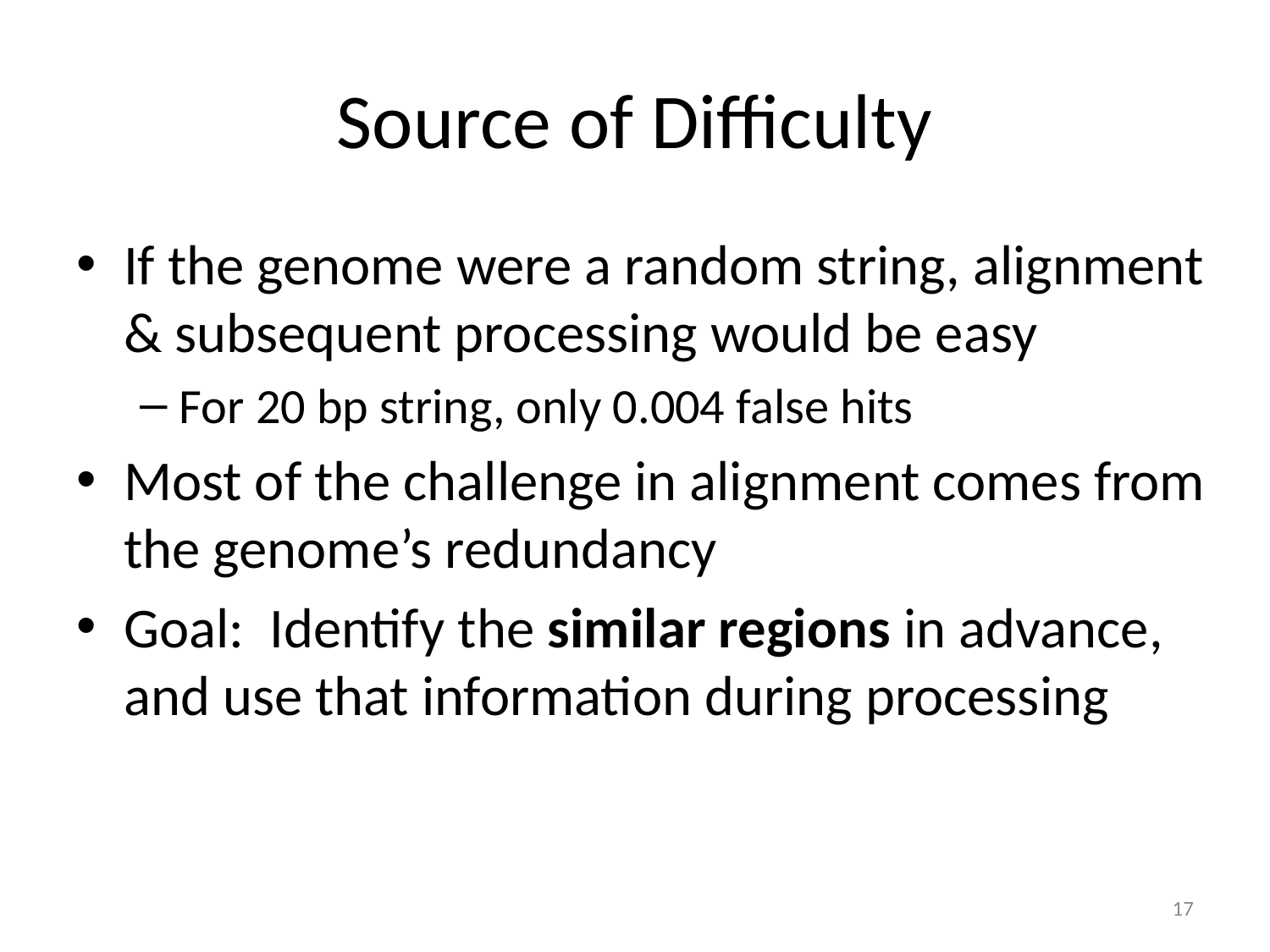

# Source of Difficulty
If the genome were a random string, alignment & subsequent processing would be easy
For 20 bp string, only 0.004 false hits
Most of the challenge in alignment comes from the genome’s redundancy
Goal:  Identify the similar regions in advance, and use that information during processing
17